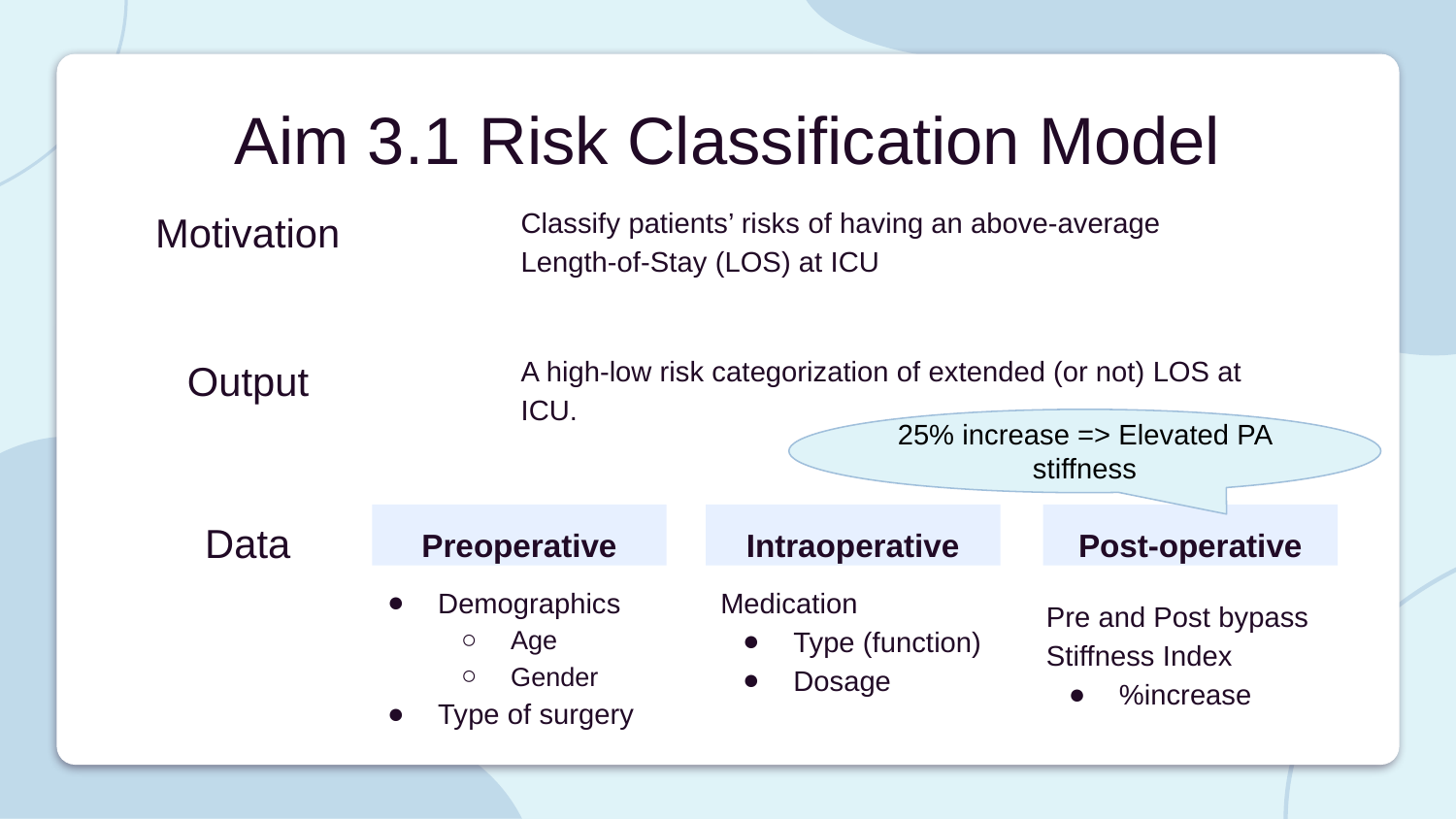

# Aim 3.1 Risk Classification Model
Motivation
Classify patients’ risks of having an above-average Length-of-Stay (LOS) at ICU
Output
A high-low risk categorization of extended (or not) LOS at ICU.
25% increase => Elevated PA stiffness
Data
Preoperative
Intraoperative
Post-operative
Demographics
Age
Gender
Type of surgery
Medication
Type (function)
Dosage

Pre and Post bypass Stiffness Index
%increase